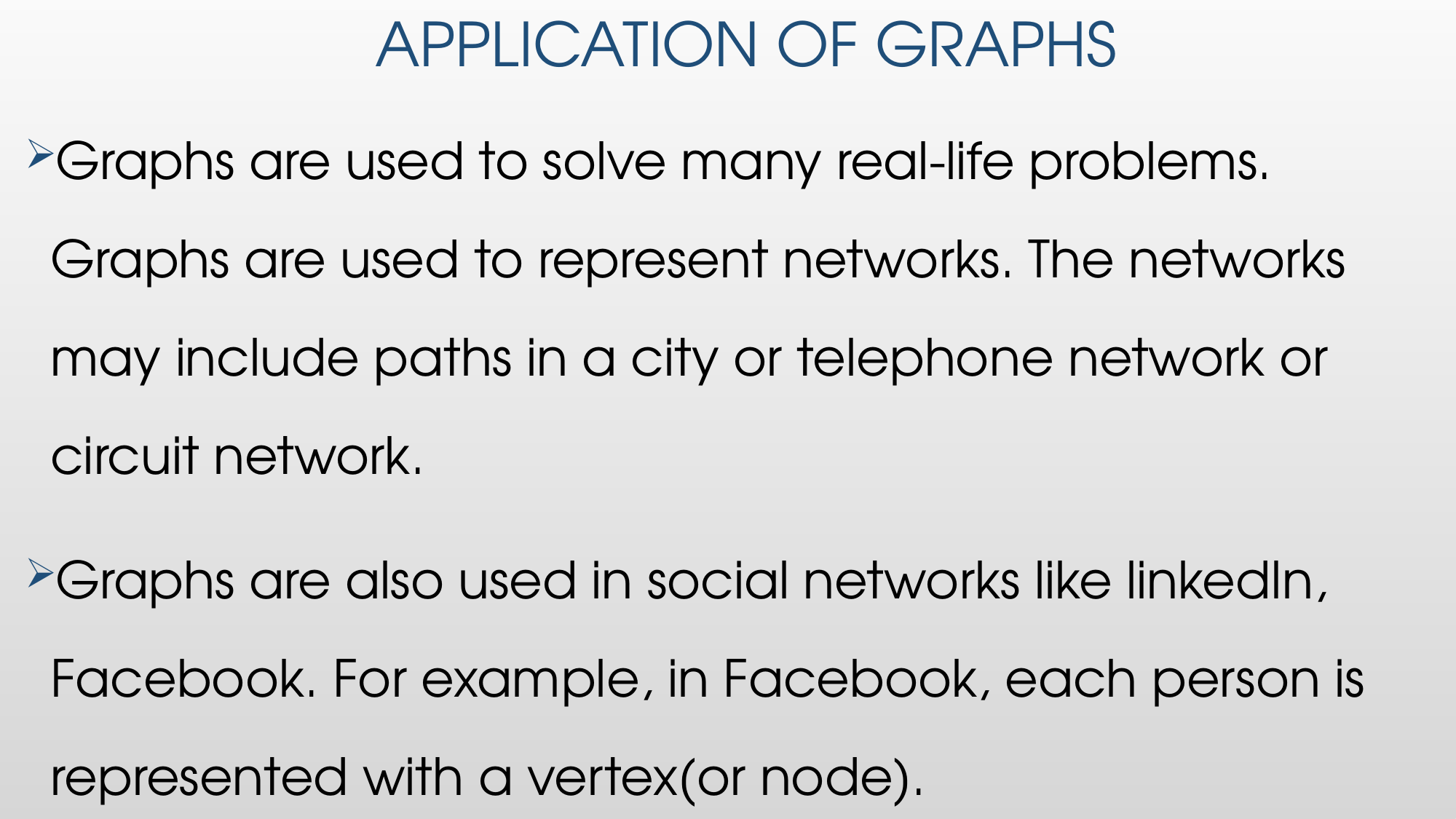

# Application of graphs
Graphs are used to solve many real-life problems. Graphs are used to represent networks. The networks may include paths in a city or telephone network or circuit network.
Graphs are also used in social networks like linkedIn, Facebook. For example, in Facebook, each person is represented with a vertex(or node).